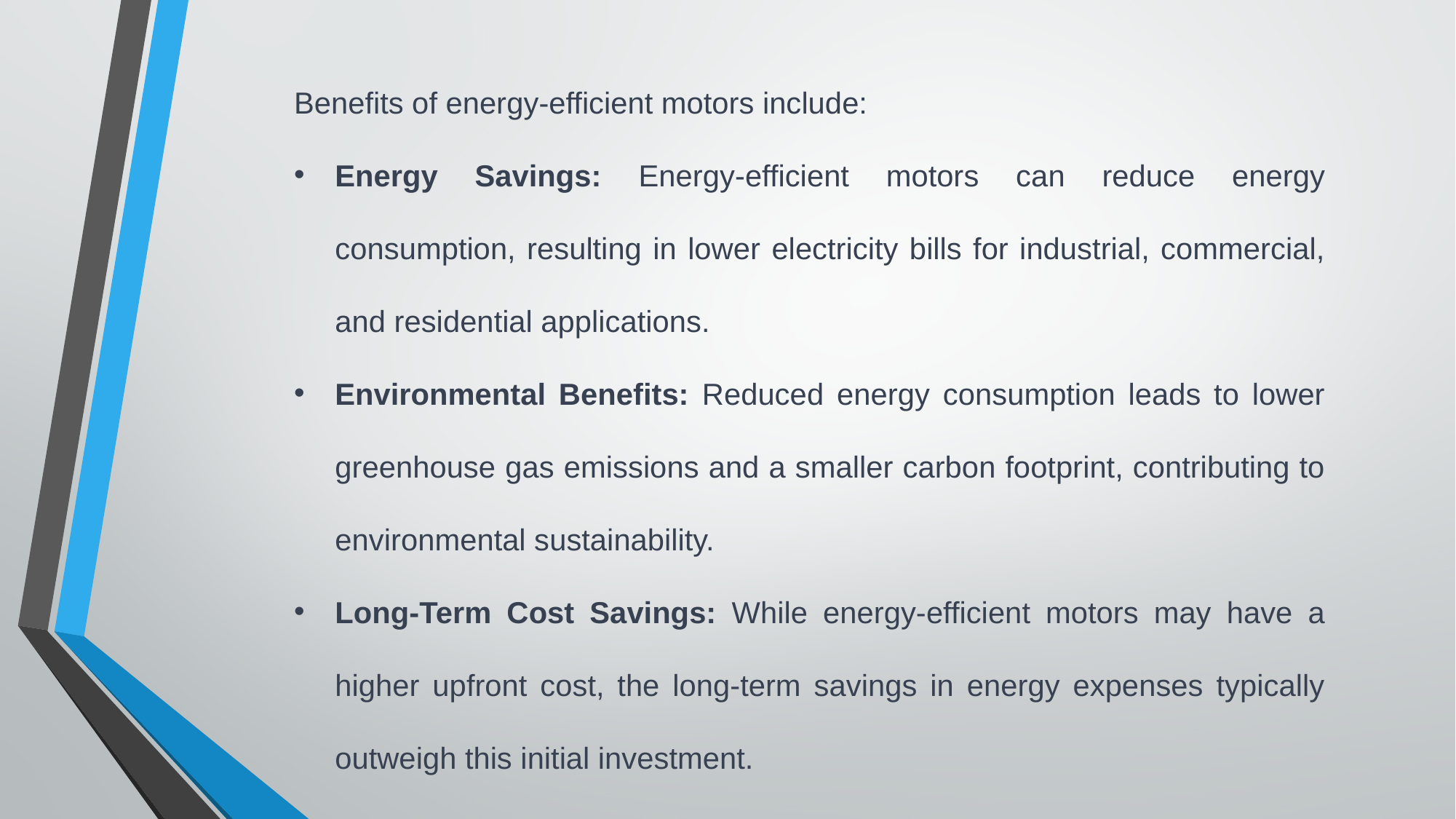

Benefits of energy-efficient motors include:
Energy Savings: Energy-efficient motors can reduce energy consumption, resulting in lower electricity bills for industrial, commercial, and residential applications.
Environmental Benefits: Reduced energy consumption leads to lower greenhouse gas emissions and a smaller carbon footprint, contributing to environmental sustainability.
Long-Term Cost Savings: While energy-efficient motors may have a higher upfront cost, the long-term savings in energy expenses typically outweigh this initial investment.